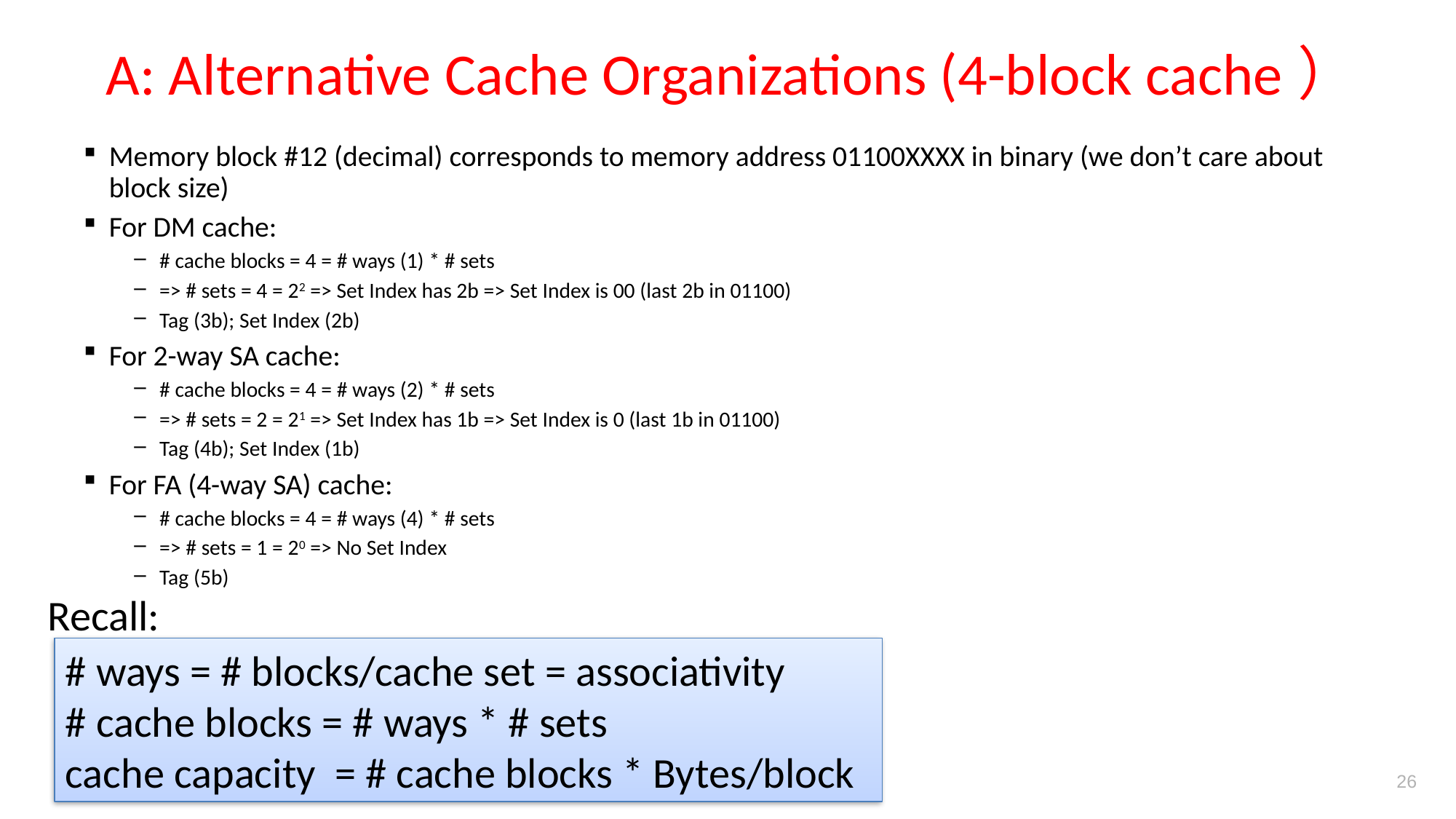

A: Alternative Cache Organizations (4-block cache）
Memory block #12 (decimal) corresponds to memory address 01100XXXX in binary (we don’t care about block size)
For DM cache:
# cache blocks = 4 = # ways (1) * # sets
=> # sets = 4 = 22 => Set Index has 2b => Set Index is 00 (last 2b in 01100)
Tag (3b); Set Index (2b)
For 2-way SA cache:
# cache blocks = 4 = # ways (2) * # sets
=> # sets = 2 = 21 => Set Index has 1b => Set Index is 0 (last 1b in 01100)
Tag (4b); Set Index (1b)
For FA (4-way SA) cache:
# cache blocks = 4 = # ways (4) * # sets
=> # sets = 1 = 20 => No Set Index
Tag (5b)
Recall:
# ways = # blocks/cache set = associativity
# cache blocks = # ways * # sets
cache capacity  = # cache blocks * Bytes/block
26